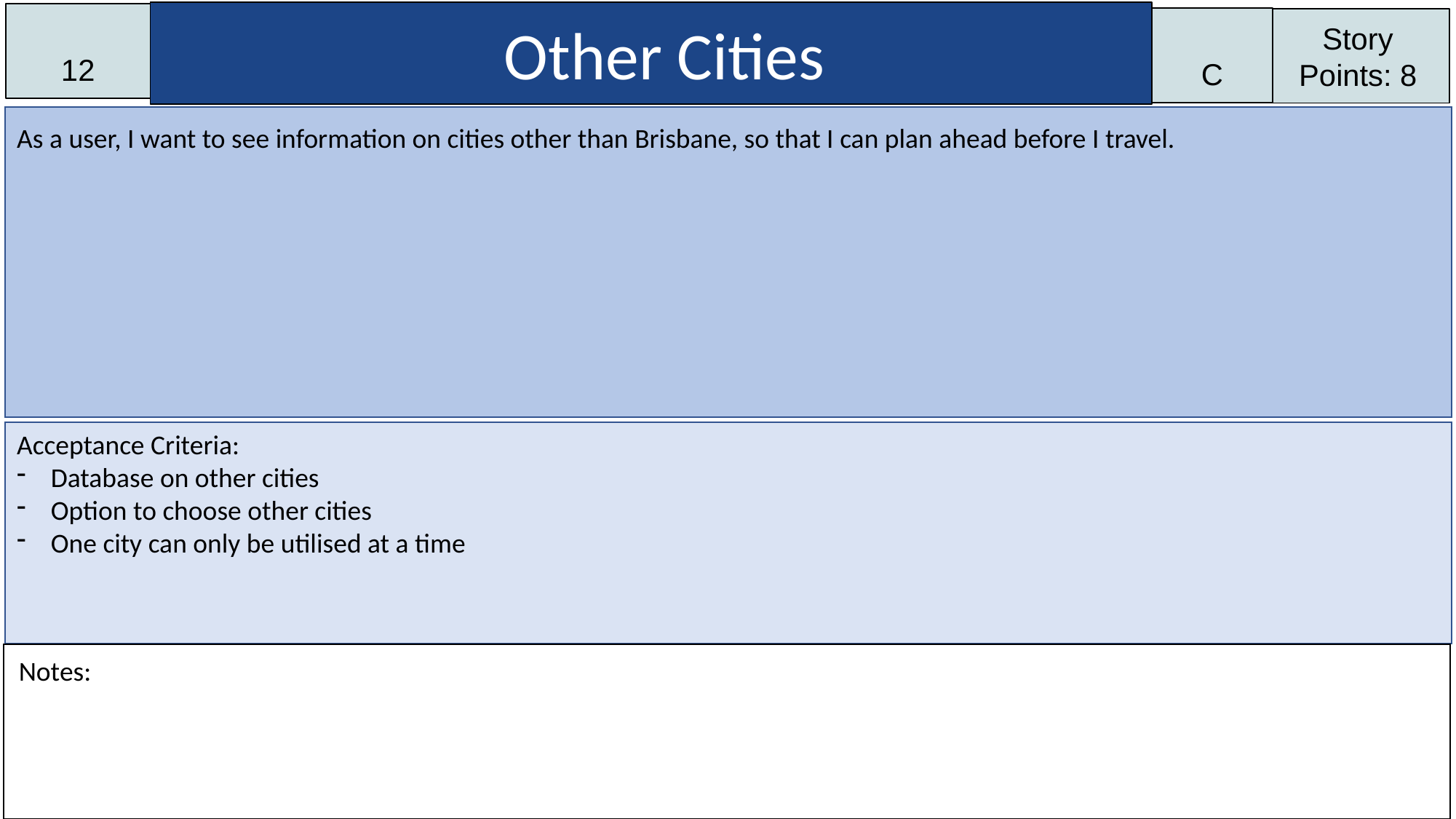

Other Cities

12

C
Story Points: 8

As a user, I want to see information on cities other than Brisbane, so that I can plan ahead before I travel.

Acceptance Criteria:
Database on other cities
Option to choose other cities
One city can only be utilised at a time

Notes: